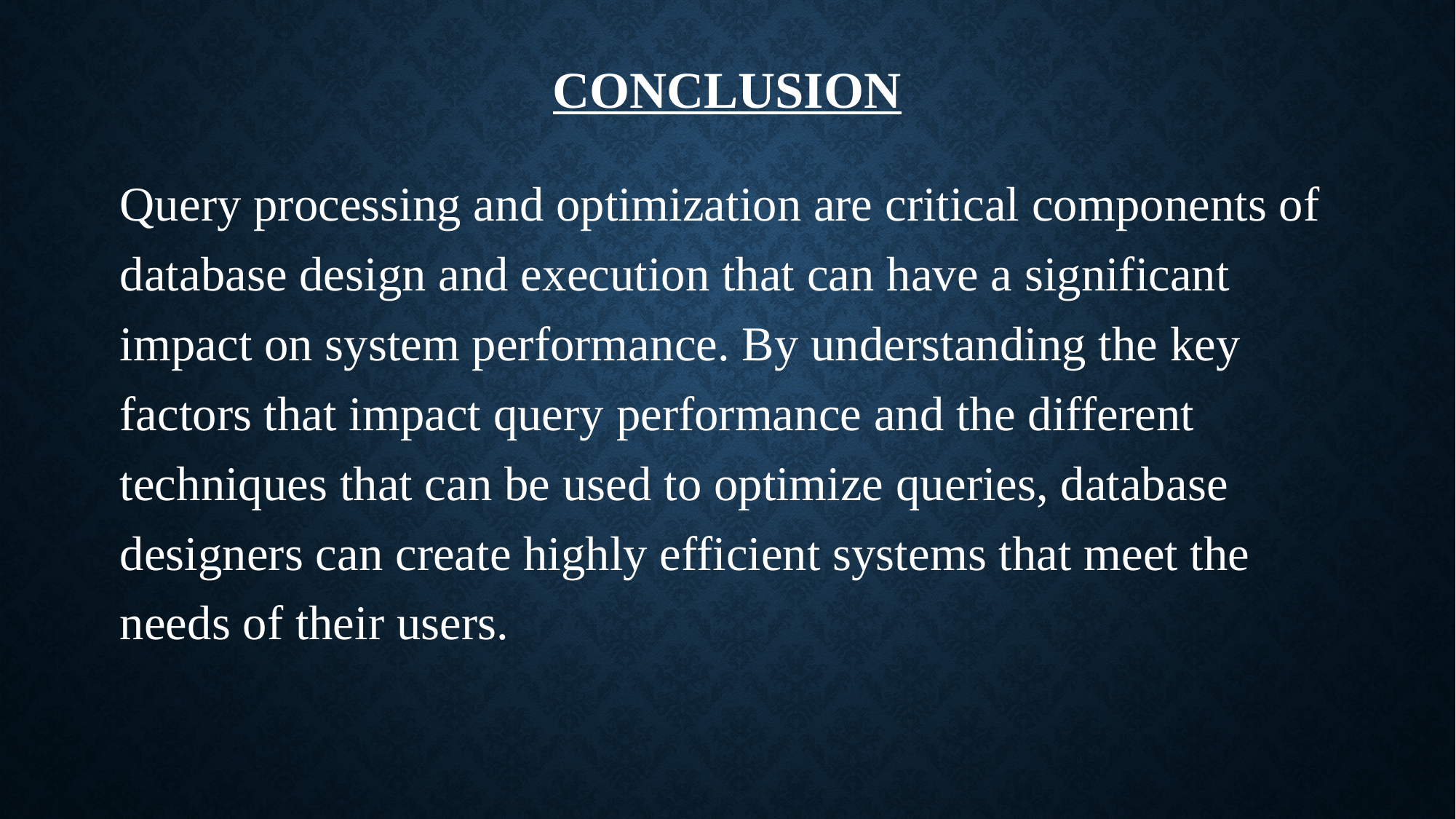

# CONCLUSION
Query processing and optimization are critical components of database design and execution that can have a significant impact on system performance. By understanding the key factors that impact query performance and the different techniques that can be used to optimize queries, database designers can create highly efficient systems that meet the needs of their users.